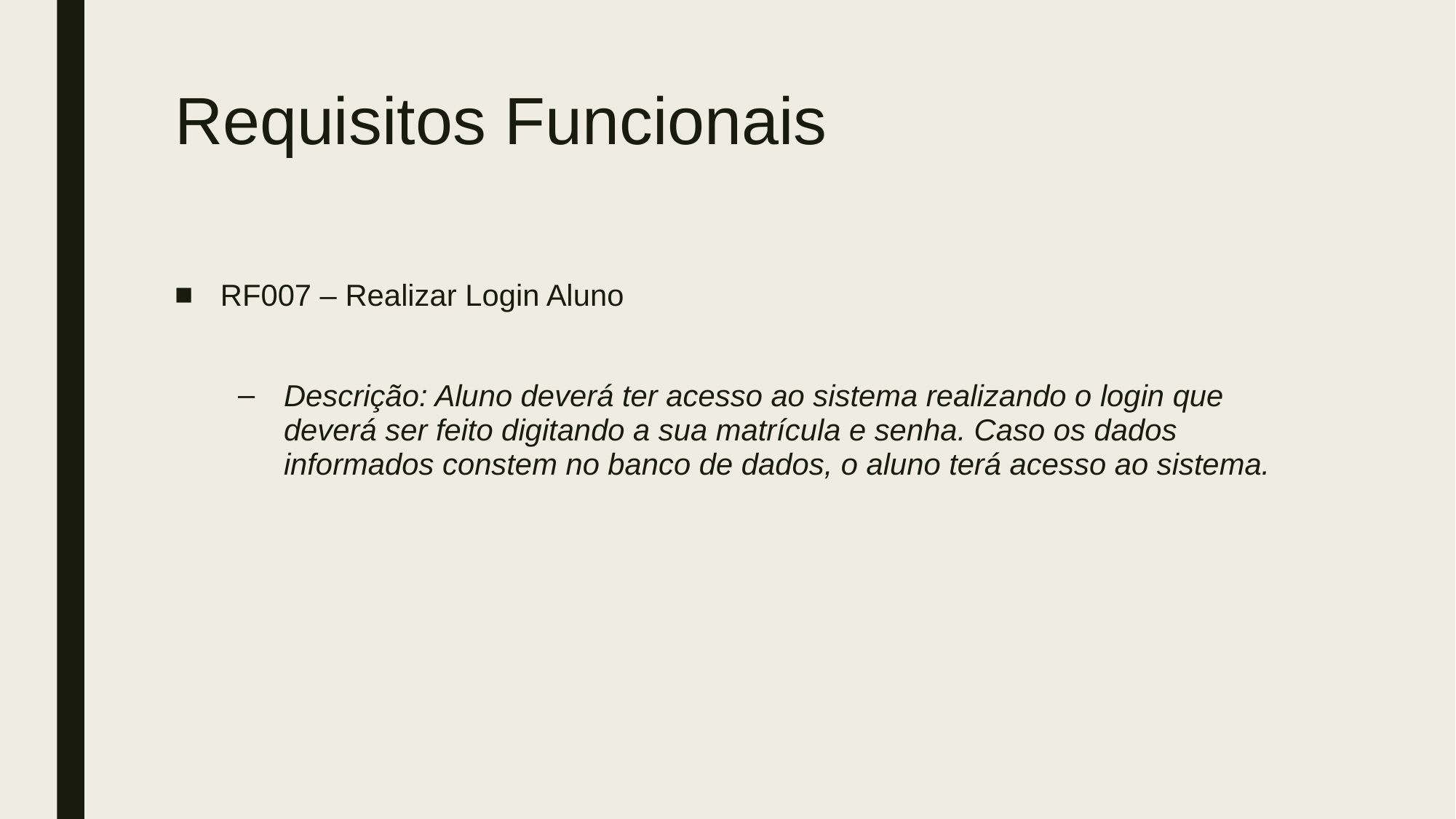

# Requisitos Funcionais
RF007 – Realizar Login Aluno

Descrição: Aluno deverá ter acesso ao sistema realizando o login que deverá ser feito digitando a sua matrícula e senha. Caso os dados informados constem no banco de dados, o aluno terá acesso ao sistema.